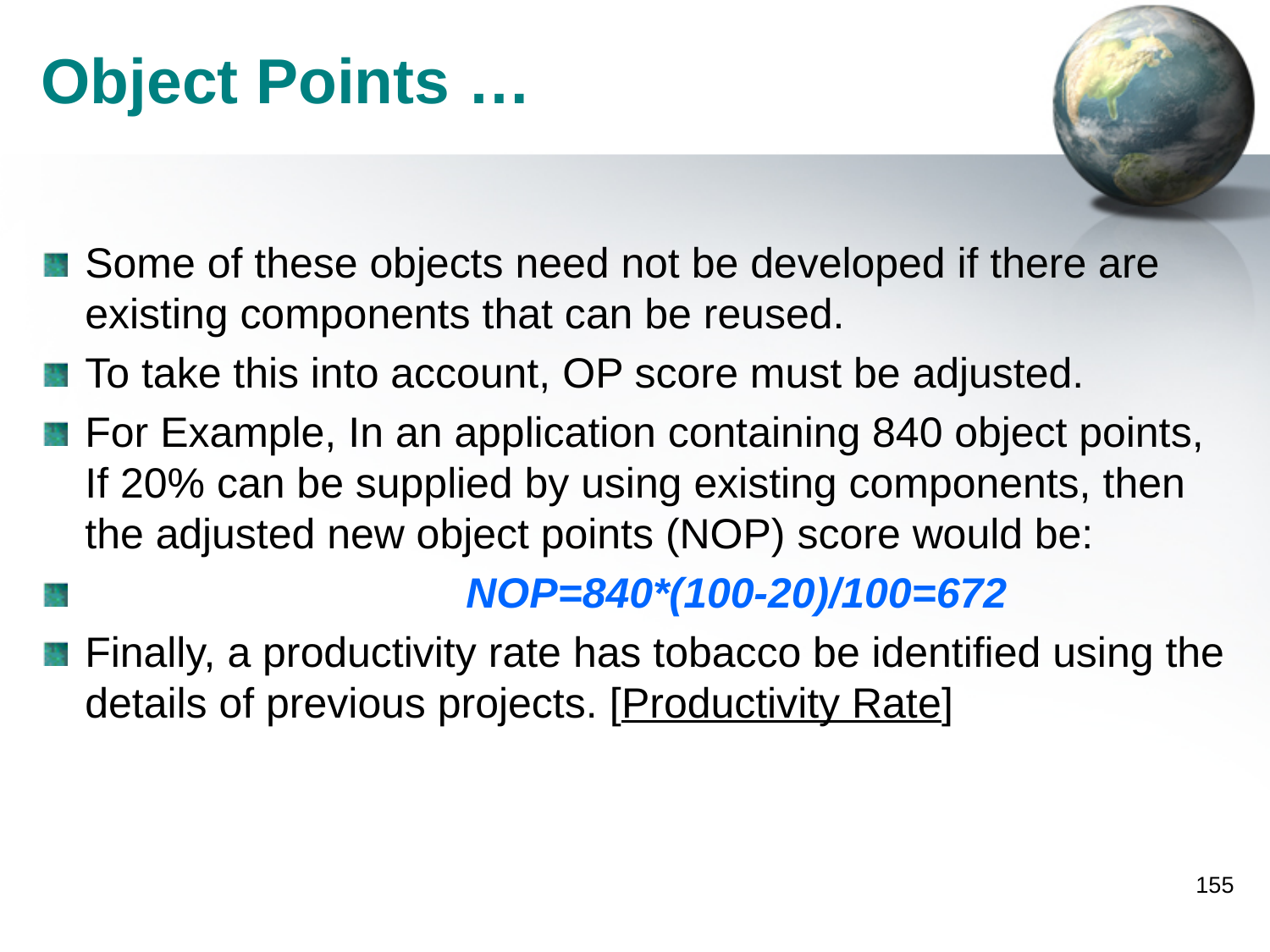

# Object Points …
Some of these objects need not be developed if there are existing components that can be reused.
To take this into account, OP score must be adjusted.
For Example, In an application containing 840 object points, If 20% can be supplied by using existing components, then the adjusted new object points (NOP) score would be:
			NOP=840*(100-20)/100=672
Finally, a productivity rate has tobacco be identified using the details of previous projects. [Productivity Rate]

155